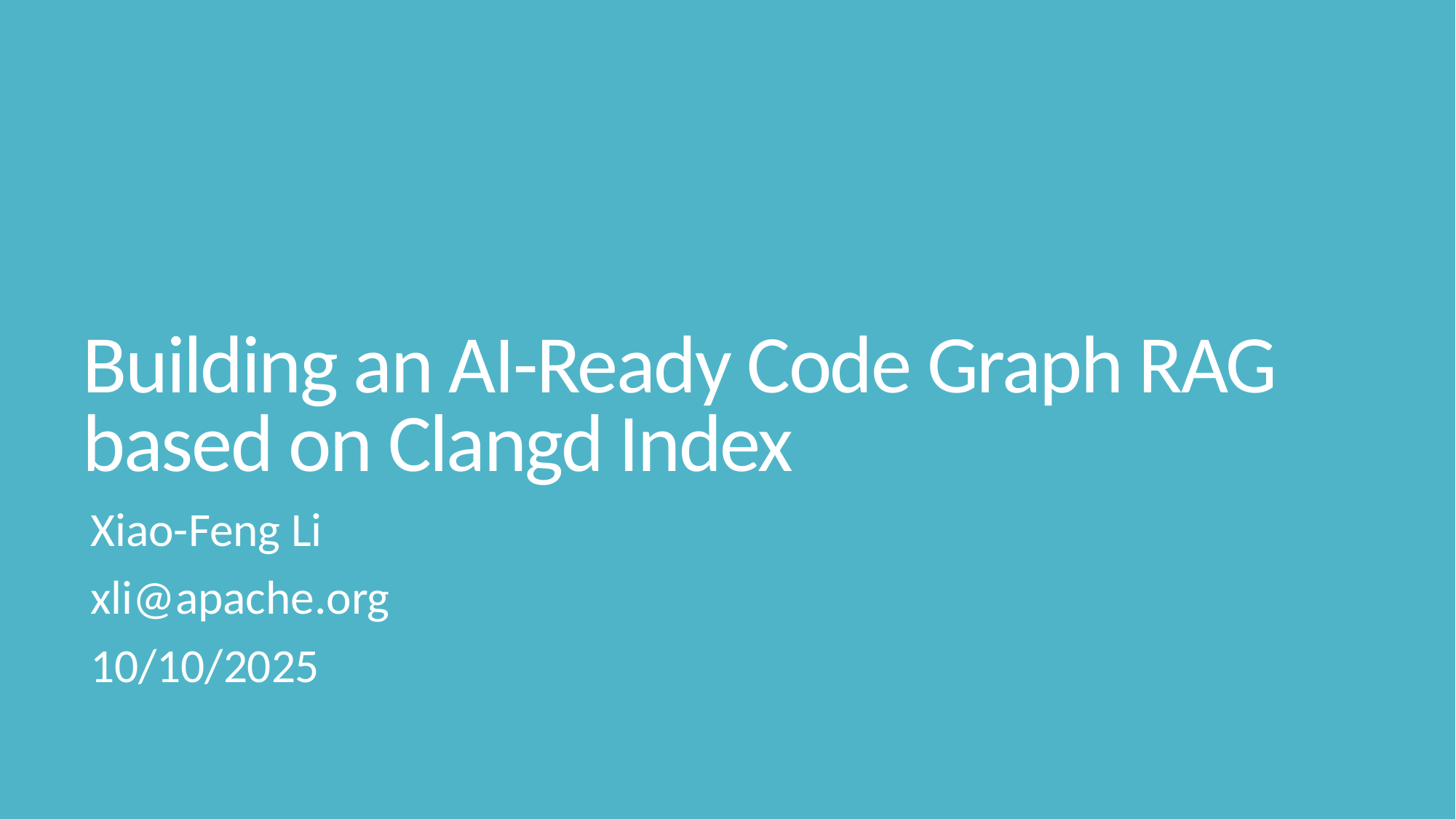

# Building an AI-Ready Code Graph RAG based on Clangd Index
Xiao-Feng Li
xli@apache.org
10/10/2025